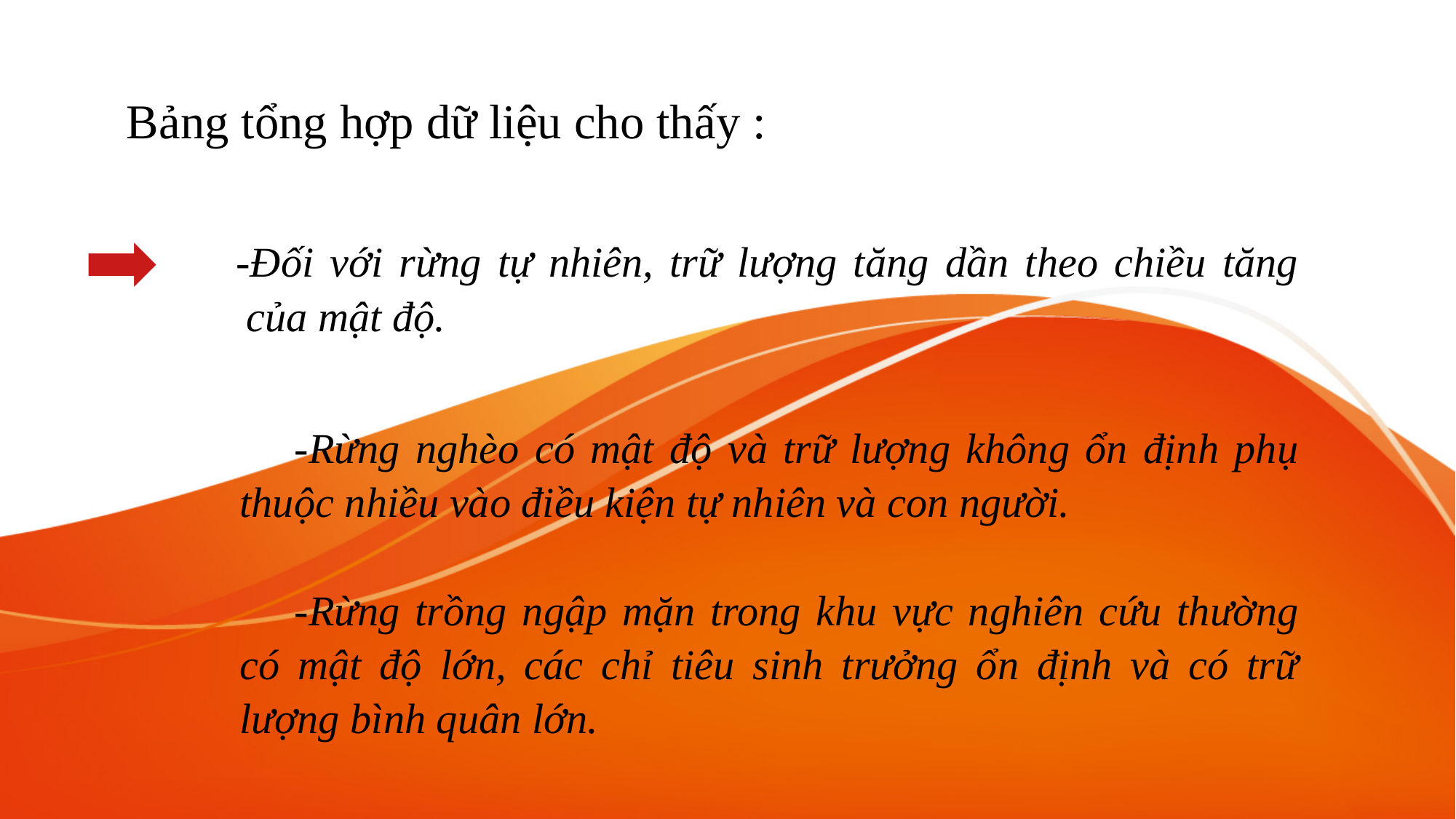

Bảng tổng hợp dữ liệu cho thấy :

 -Đối với rừng tự nhiên, trữ lượng tăng dần theo chiều tăng của mật độ.

-Rừng nghèo có mật độ và trữ lượng không ổn định phụ thuộc nhiều vào điều kiện tự nhiên và con người.

-Rừng trồng ngập mặn trong khu vực nghiên cứu thường có mật độ lớn, các chỉ tiêu sinh trưởng ổn định và có trữ lượng bình quân lớn.